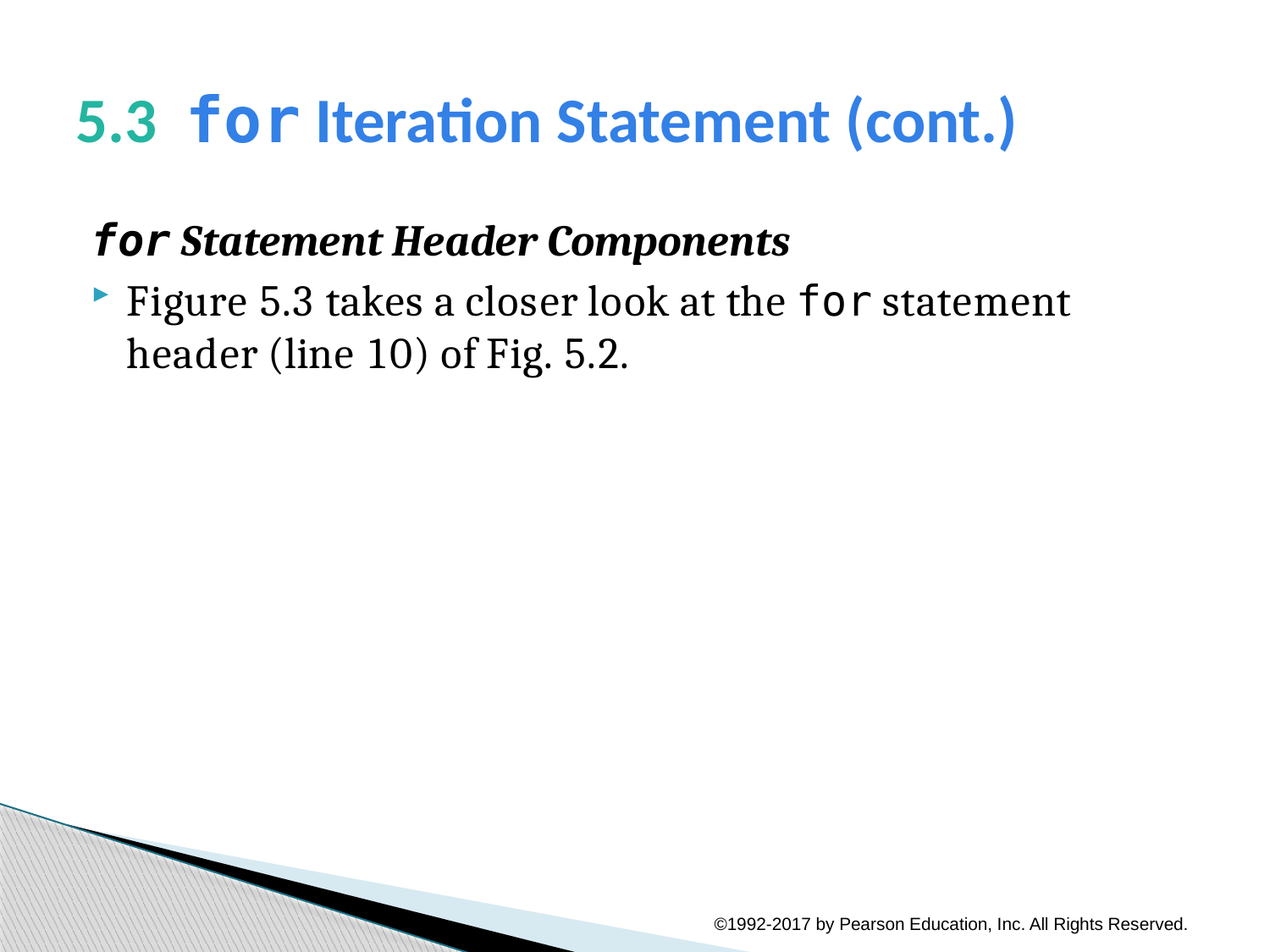

# 5.3  for Iteration Statement (cont.)
for Statement Header Components
Figure 5.3 takes a closer look at the for statement header (line 10) of Fig. 5.2.
©1992-2017 by Pearson Education, Inc. All Rights Reserved.